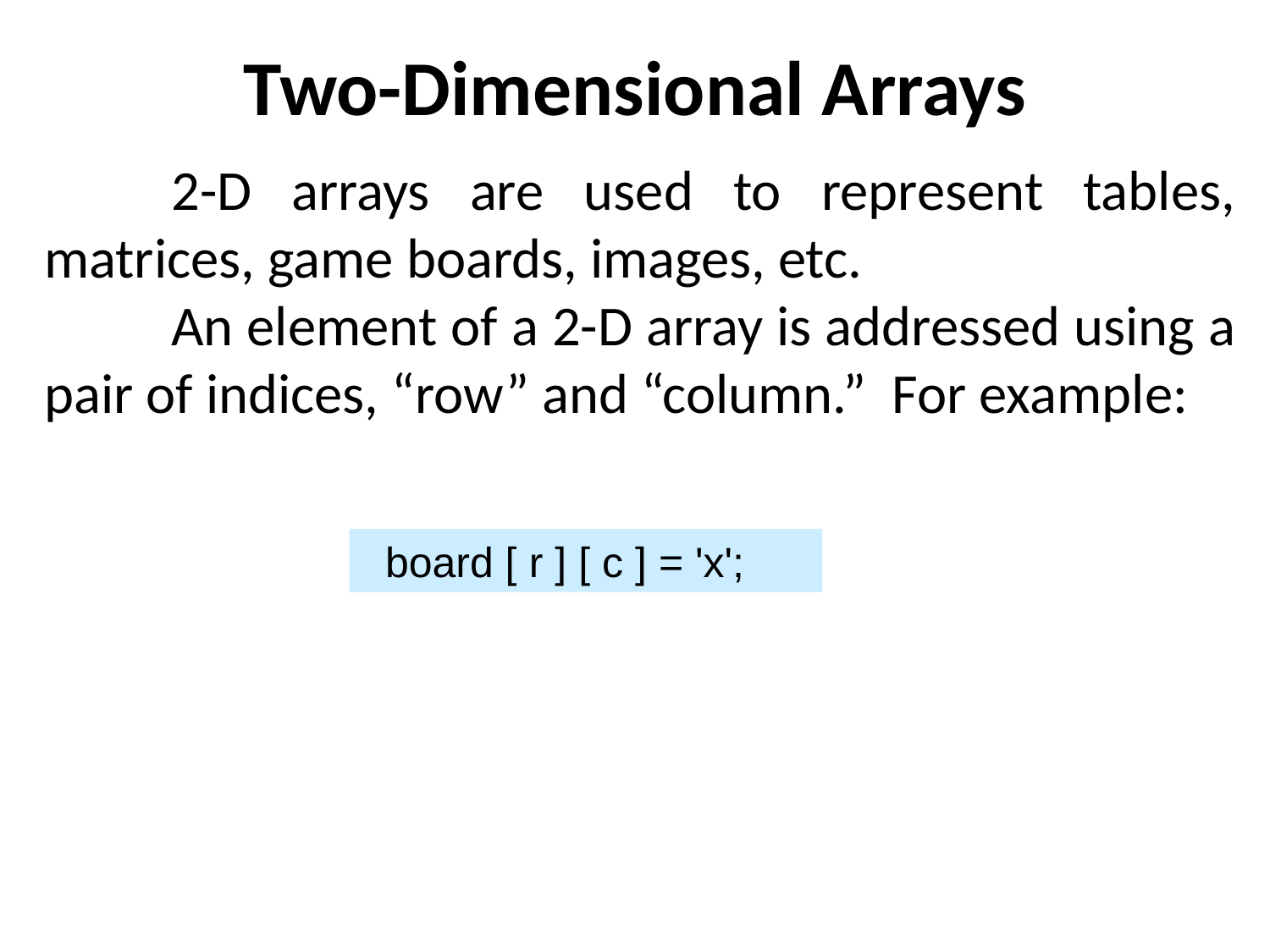

# Two-Dimensional Arrays
	2-D arrays are used to represent tables, matrices, game boards, images, etc.
	An element of a 2-D array is addressed using a pair of indices, “row” and “column.”  For example:
  board [ r ] [ c ] = 'x';